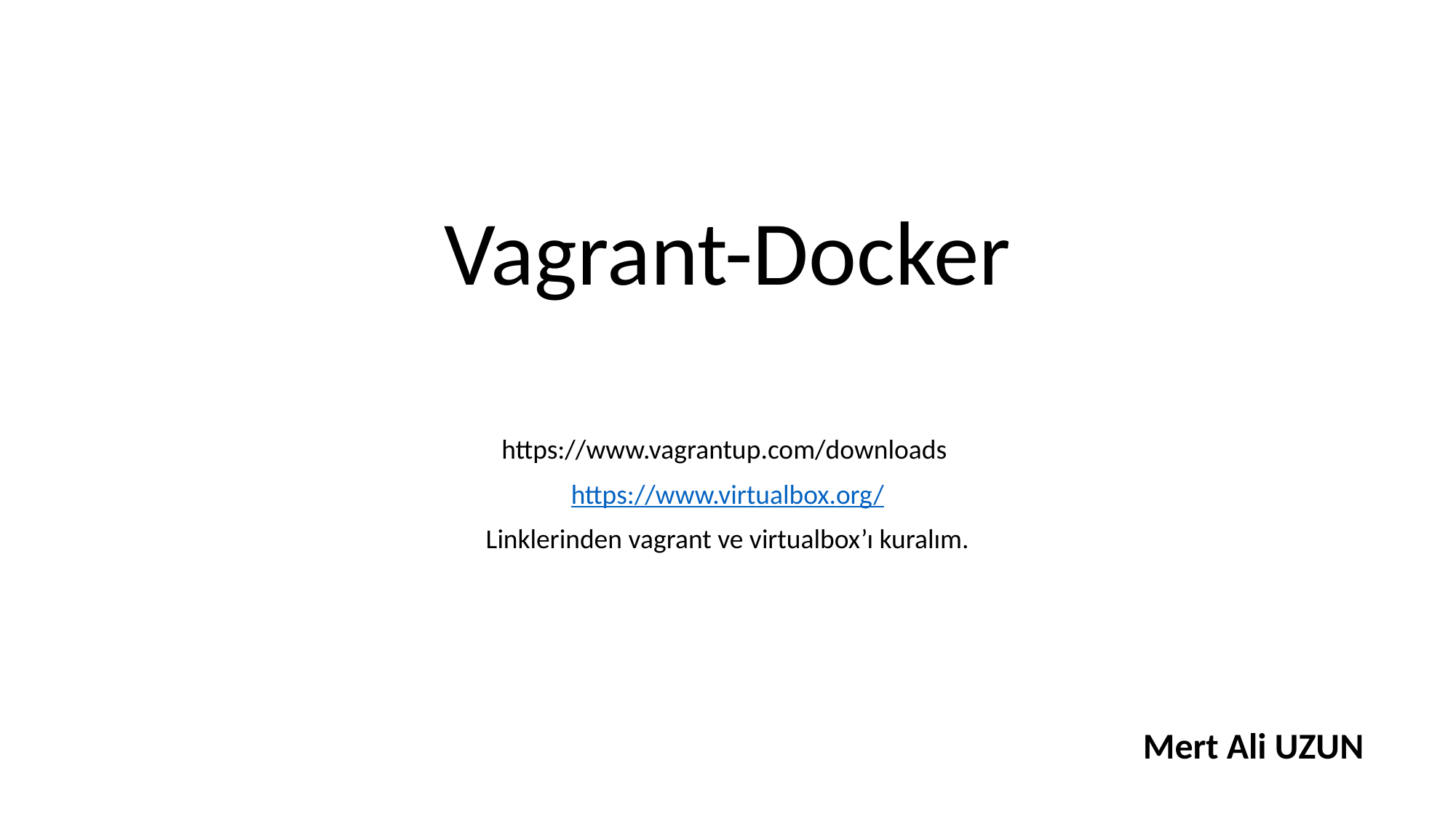

# Vagrant-Docker
https://www.vagrantup.com/downloads
https://www.virtualbox.org/
Linklerinden vagrant ve virtualbox’ı kuralım.

Mert Ali UZUN